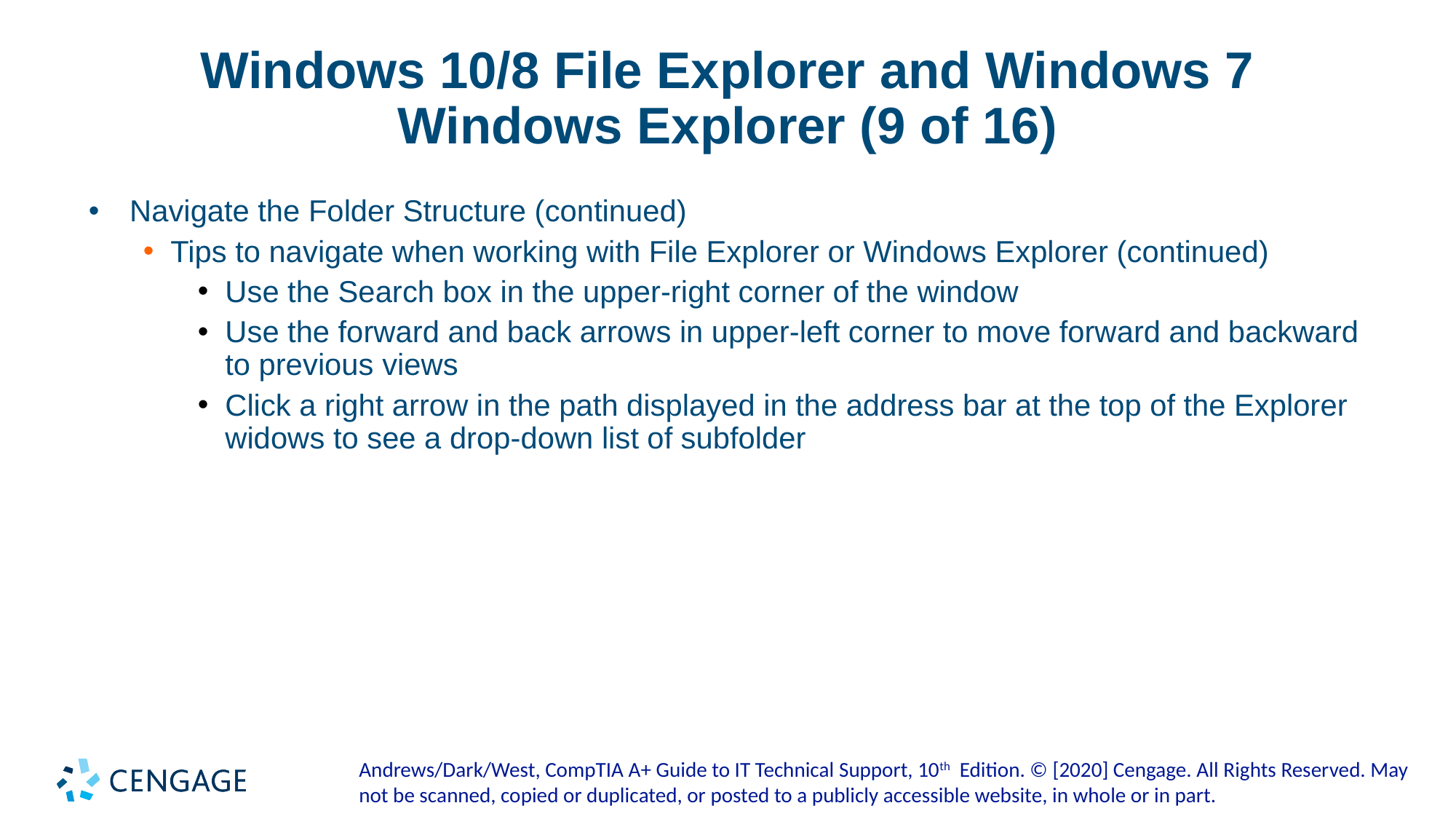

# Windows 10/8 File Explorer and Windows 7 Windows Explorer (9 of 16)
Navigate the Folder Structure (continued)
Tips to navigate when working with File Explorer or Windows Explorer (continued)
Use the Search box in the upper-right corner of the window
Use the forward and back arrows in upper-left corner to move forward and backward to previous views
Click a right arrow in the path displayed in the address bar at the top of the Explorer widows to see a drop-down list of subfolder